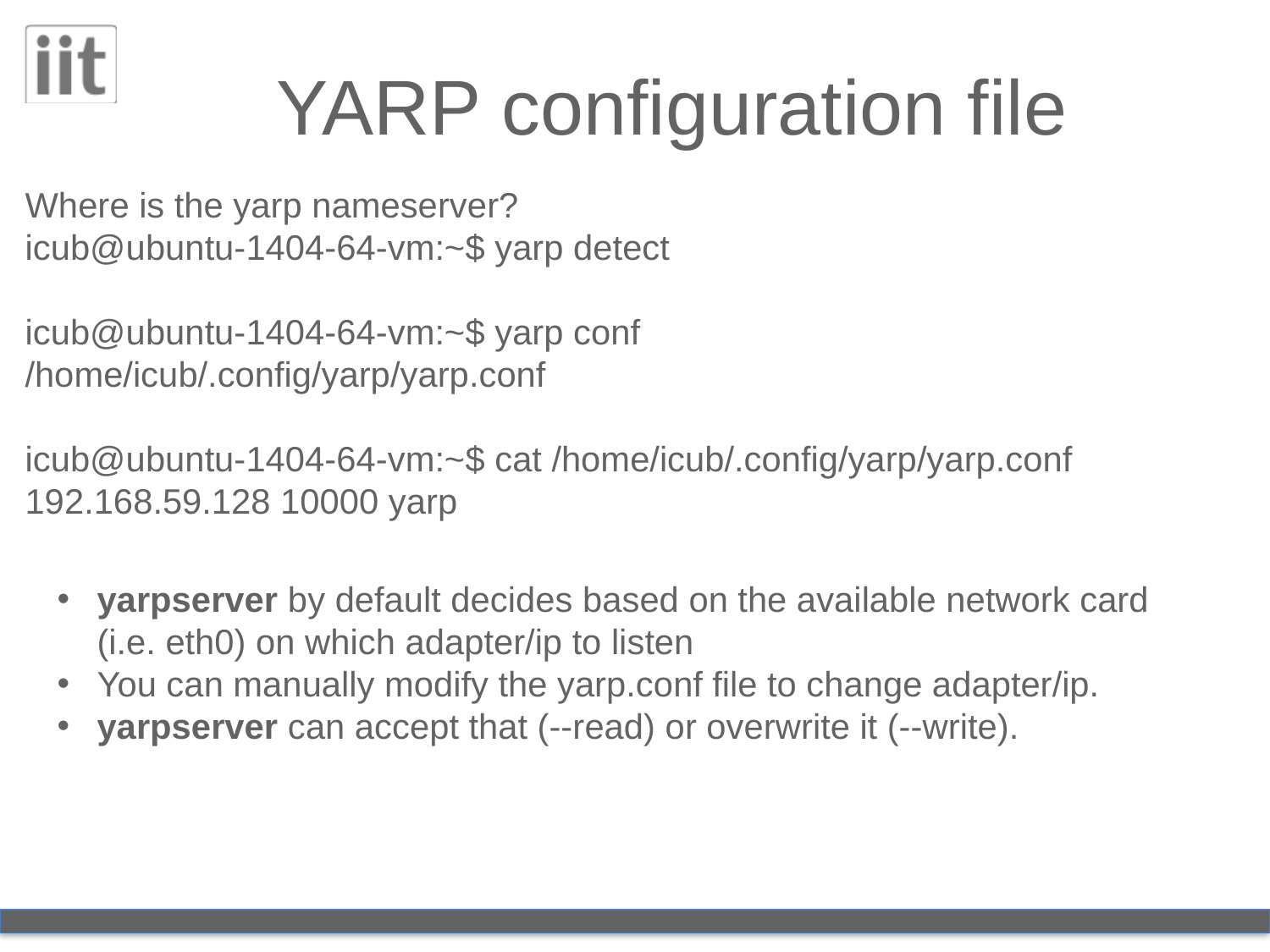

# YARP configuration file
Where is the yarp nameserver?
icub@ubuntu-1404-64-vm:~$ yarp detect

icub@ubuntu-1404-64-vm:~$ yarp conf
/home/icub/.config/yarp/yarp.conf

icub@ubuntu-1404-64-vm:~$ cat /home/icub/.config/yarp/yarp.conf
192.168.59.128 10000 yarp

yarpserver by default decides based on the available network card (i.e. eth0) on which adapter/ip to listen
You can manually modify the yarp.conf file to change adapter/ip.
yarpserver can accept that (--read) or overwrite it (--write).